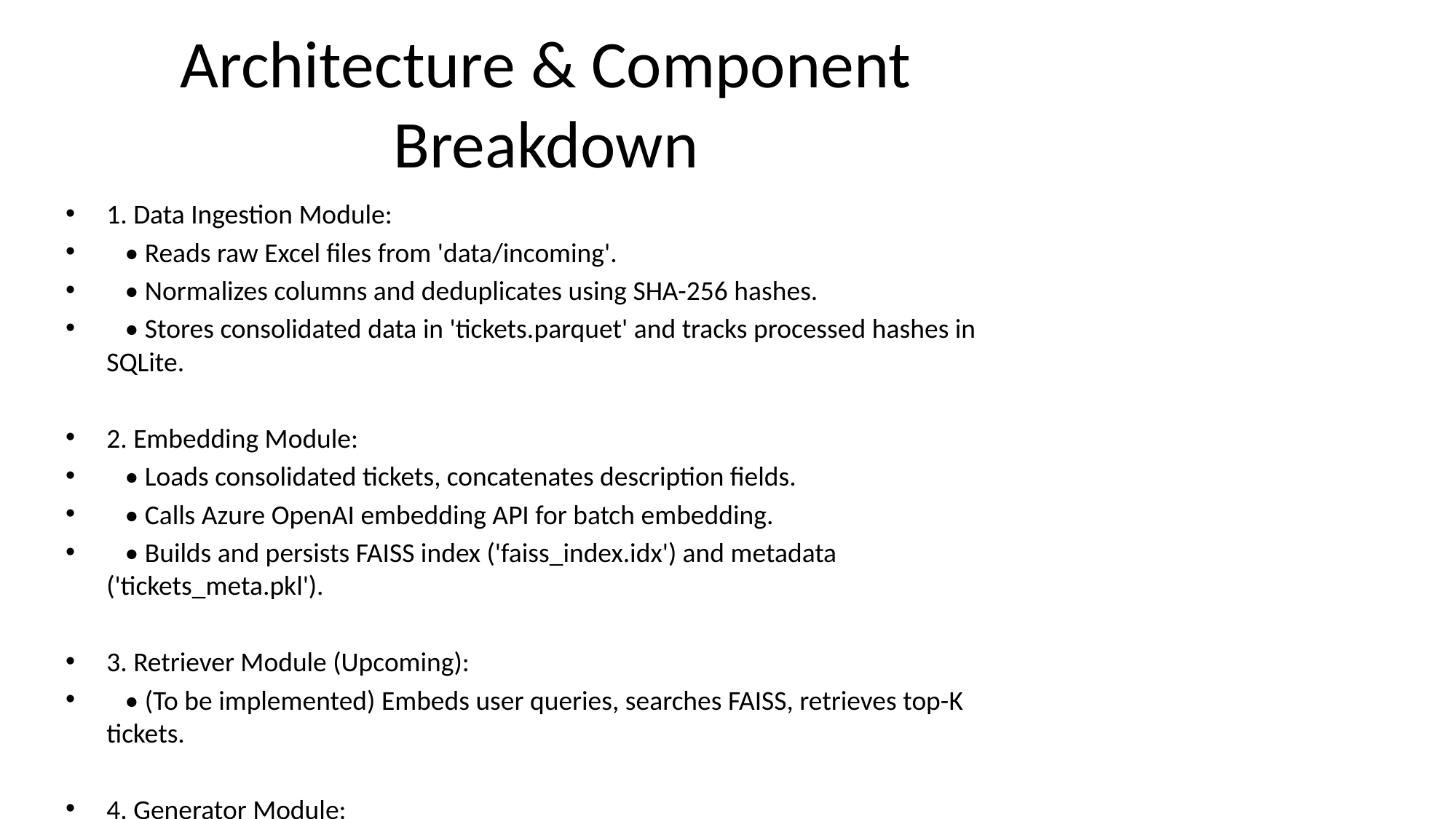

# Architecture & Component Breakdown
1. Data Ingestion Module:
   • Reads raw Excel files from 'data/incoming'.
   • Normalizes columns and deduplicates using SHA-256 hashes.
   • Stores consolidated data in 'tickets.parquet' and tracks processed hashes in SQLite.

2. Embedding Module:
   • Loads consolidated tickets, concatenates description fields.
   • Calls Azure OpenAI embedding API for batch embedding.
   • Builds and persists FAISS index ('faiss_index.idx') and metadata ('tickets_meta.pkl').

3. Retriever Module (Upcoming):
   • (To be implemented) Embeds user queries, searches FAISS, retrieves top-K tickets.

4. Generator Module:
   • Uses Azure OpenAI chat API to generate a refined response based on retrieved context.

5. Interface/Deployment:
   • (Future) CLI or FastAPI endpoint for integration with users or other systems.
   • (Optional) Frontend via React or Streamlit for interactive querying.